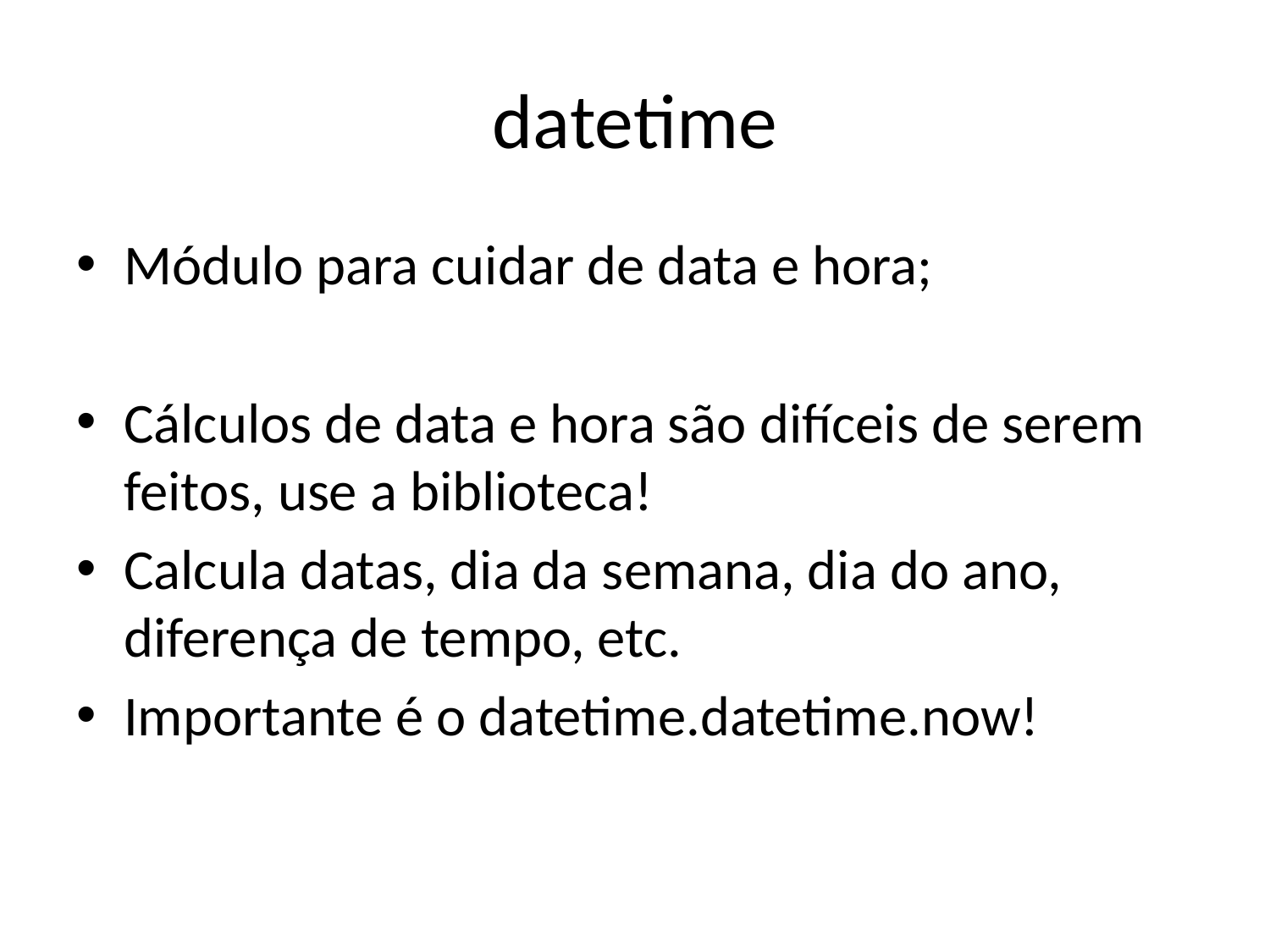

# datetime
Módulo para cuidar de data e hora;

Cálculos de data e hora são difíceis de serem feitos, use a biblioteca!
Calcula datas, dia da semana, dia do ano, diferença de tempo, etc.
Importante é o datetime.datetime.now!